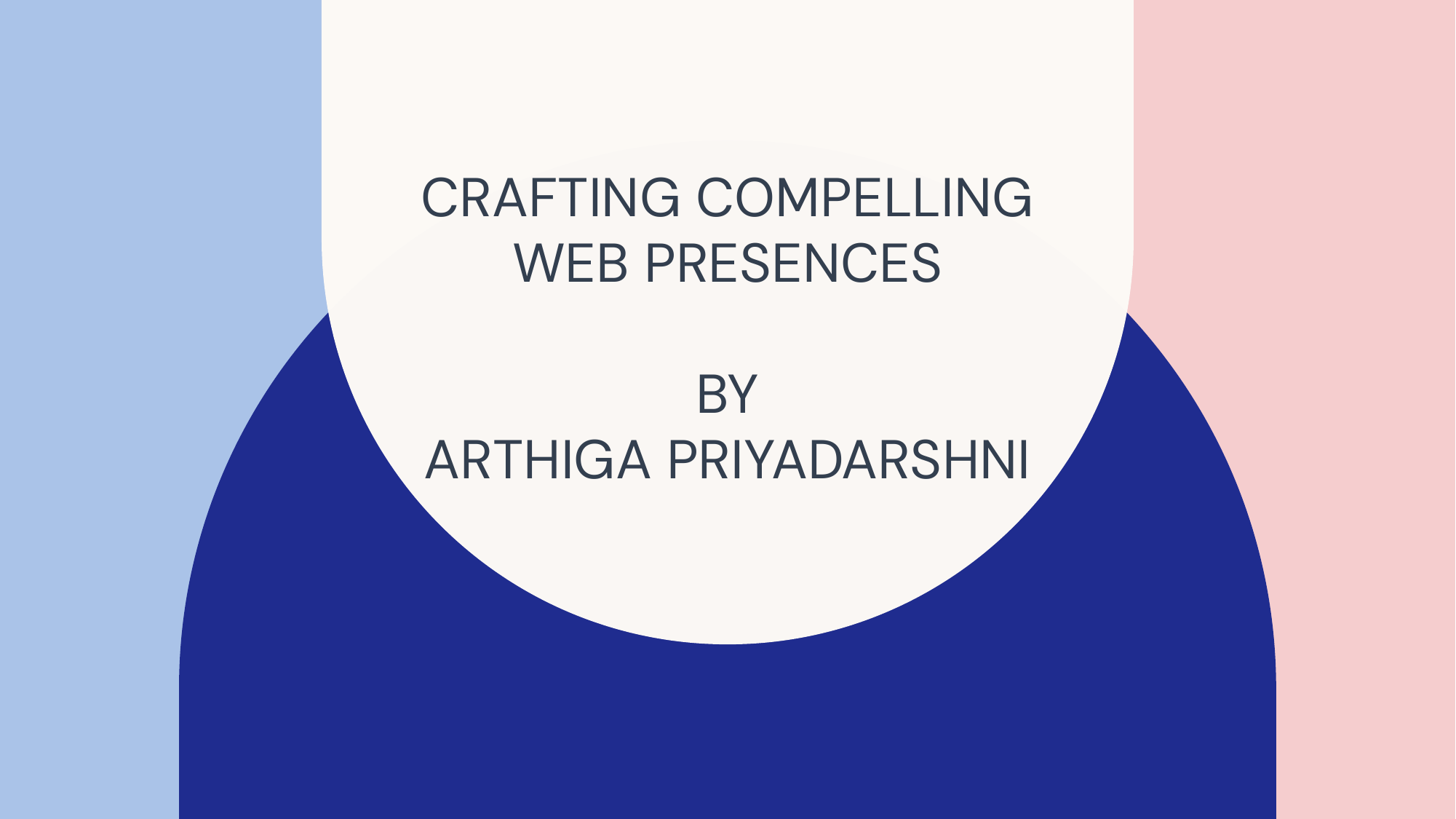

# Crafting Compelling Web Presences By Arthiga Priyadarshni